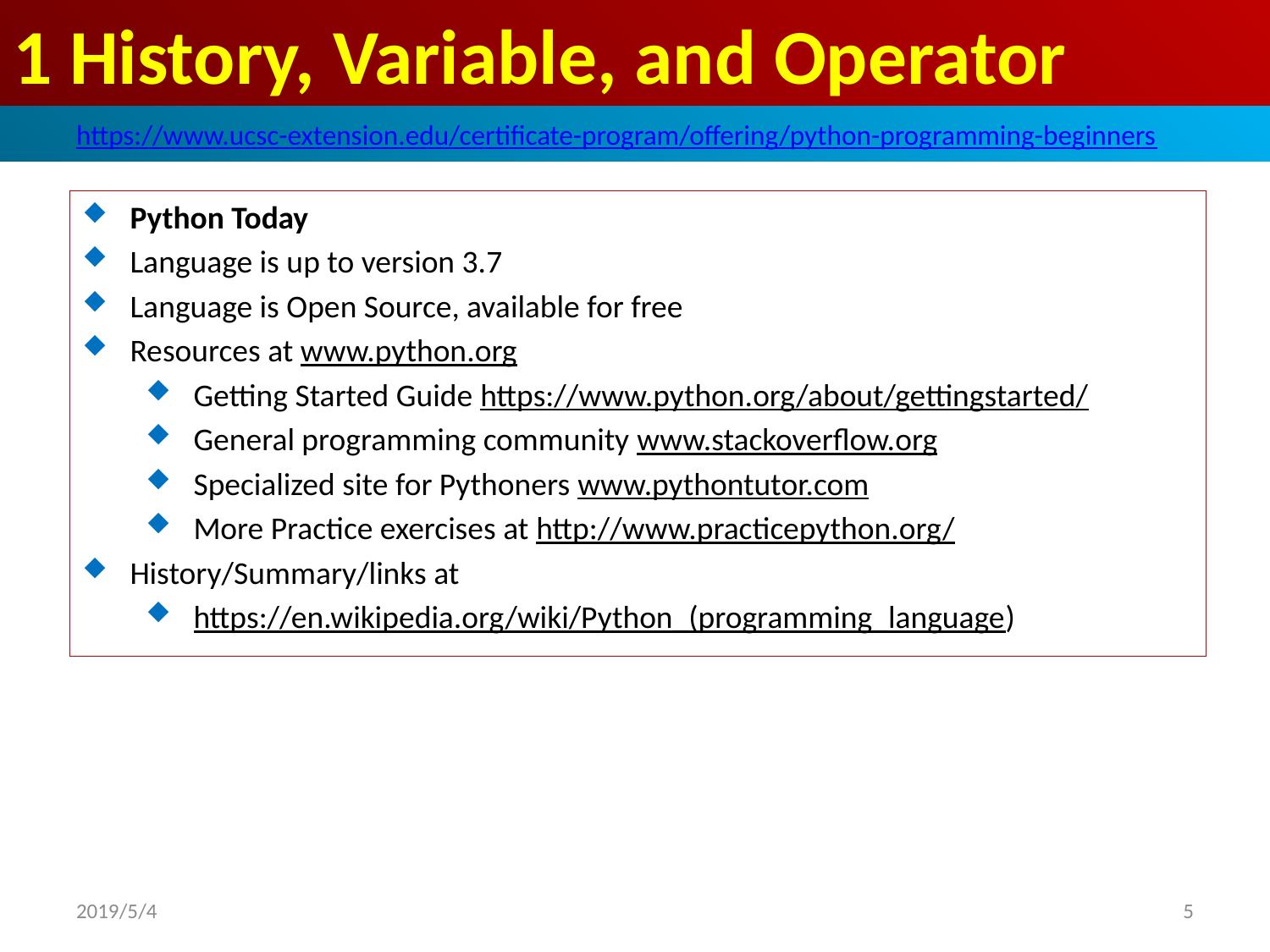

# 1 History, Variable, and Operator
https://www.ucsc-extension.edu/certificate-program/offering/python-programming-beginners
Python Today
Language is up to version 3.7
Language is Open Source, available for free
Resources at www.python.org
Getting Started Guide https://www.python.org/about/gettingstarted/
General programming community www.stackoverflow.org
Specialized site for Pythoners www.pythontutor.com
More Practice exercises at http://www.practicepython.org/
History/Summary/links at
https://en.wikipedia.org/wiki/Python_(programming_language)
2019/5/4
5